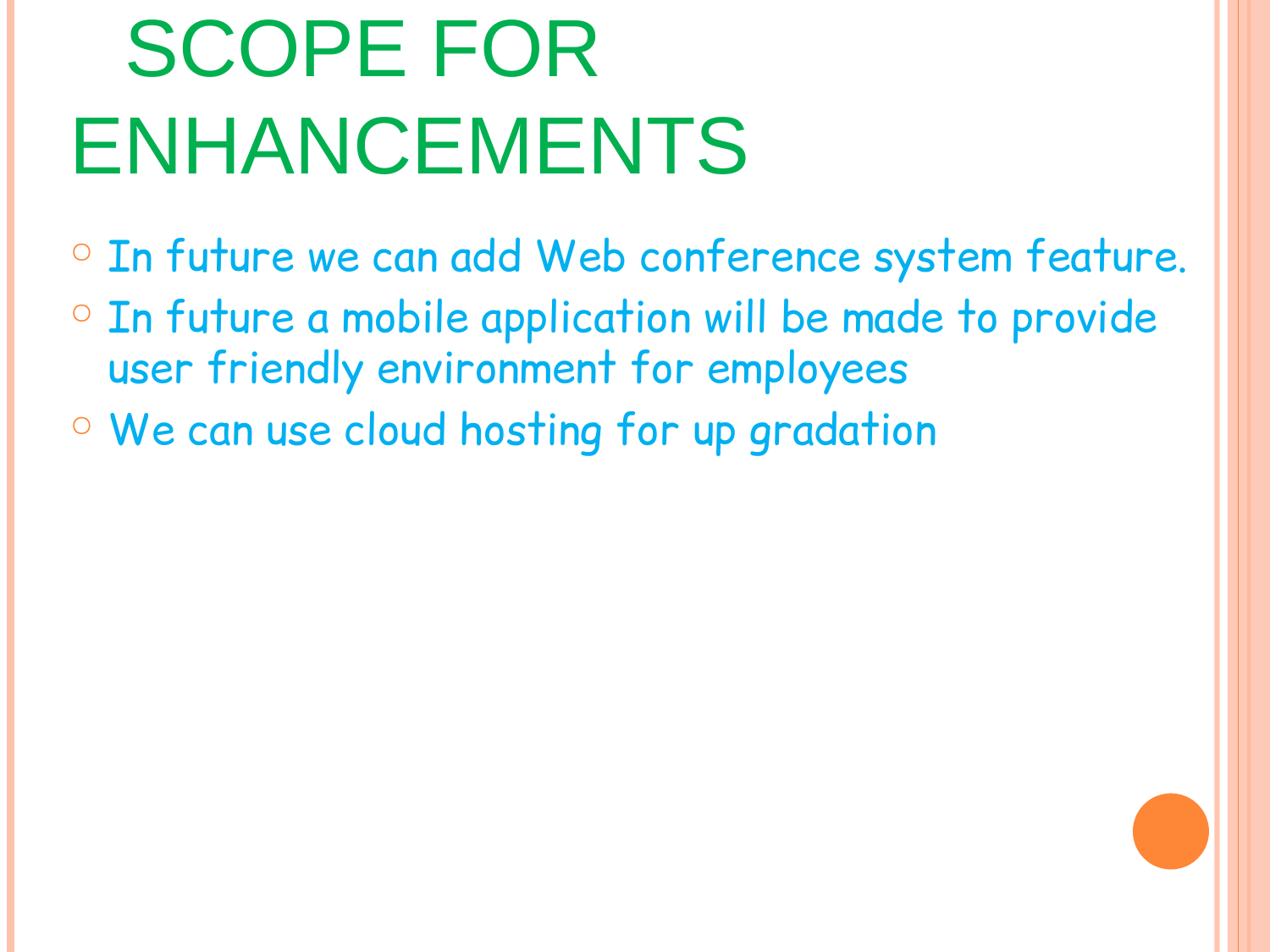

# Scope for enhancements
In future we can add Web conference system feature.
In future a mobile application will be made to provide user friendly environment for employees
We can use cloud hosting for up gradation